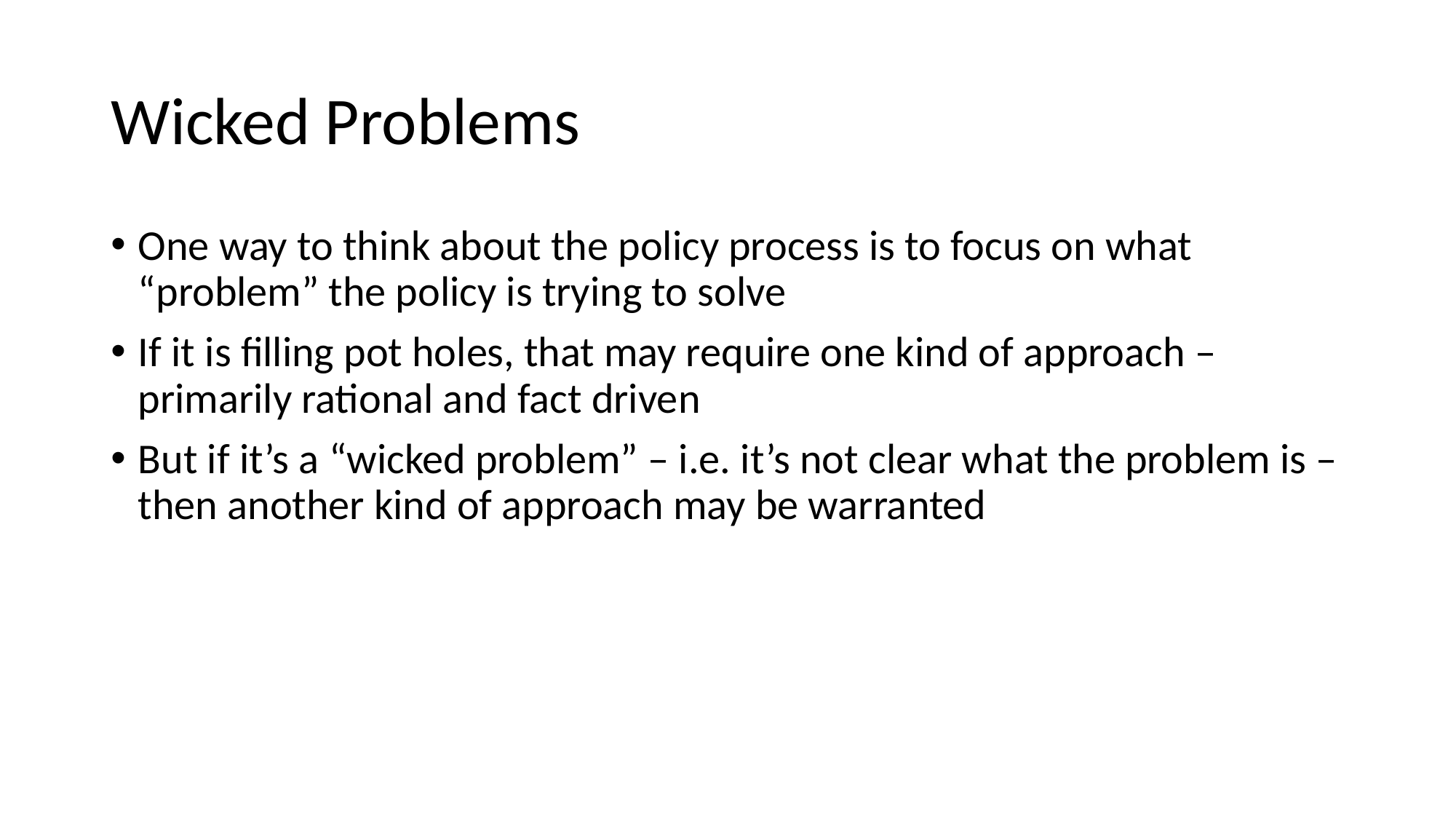

# Wicked Problems
One way to think about the policy process is to focus on what “problem” the policy is trying to solve
If it is filling pot holes, that may require one kind of approach – primarily rational and fact driven
But if it’s a “wicked problem” – i.e. it’s not clear what the problem is – then another kind of approach may be warranted